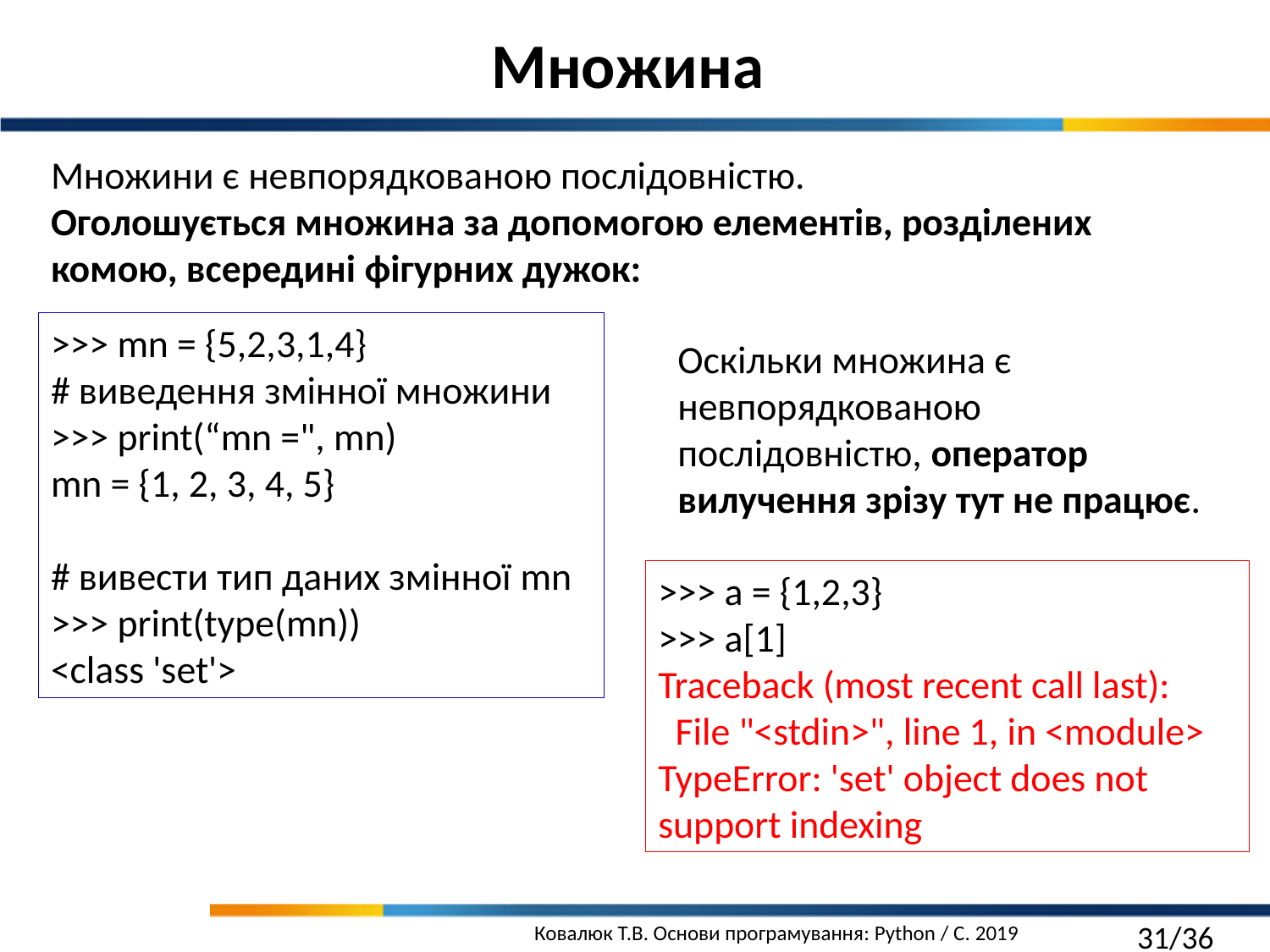

Множина
Множини є невпорядкованою послідовністю.
Оголошується множина за допомогою елементів, розділених комою, всередині фігурних дужок:
>>> mn = {5,2,3,1,4}
# виведення змінної множини
>>> print(“mn =", mn)
mn = {1, 2, 3, 4, 5}

# вивести тип даних змінної mn
>>> print(type(mn))
<class 'set'>
Оскільки множина є невпорядкованою послідовністю, оператор вилучення зрізу тут не працює.
>>> a = {1,2,3}
>>> a[1]
Traceback (most recent call last):
  File "<stdin>", line 1, in <module>
TypeError: 'set' object does not support indexing